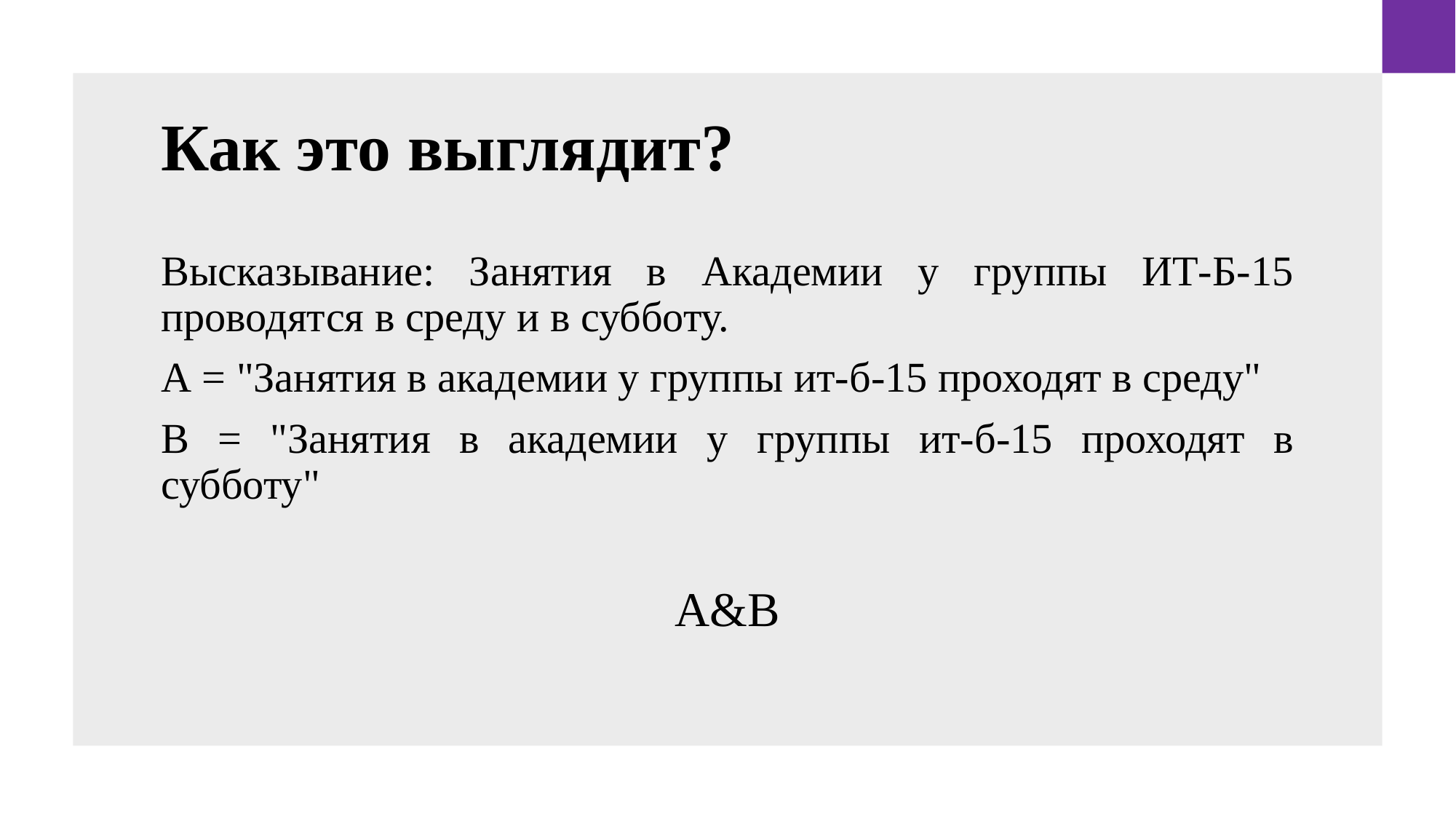

# Как это выглядит?

Высказывание: Занятия в Академии у группы ИТ-Б-15 проводятся в среду и в субботу.
А = "Занятия в академии у группы ит-б-15 проходят в среду"
В = "Занятия в академии у группы ит-б-15 проходят в субботу"

А&В